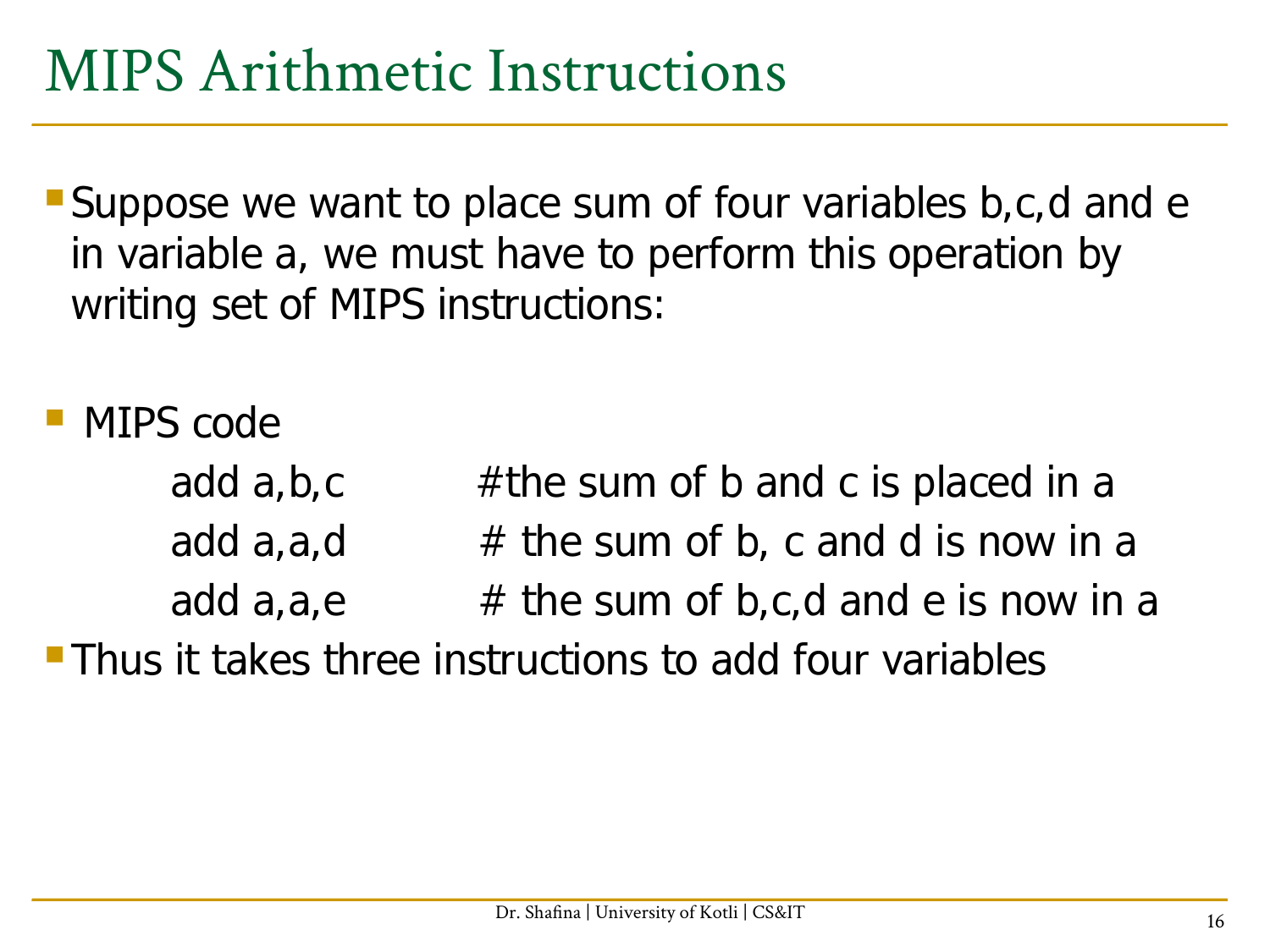

# MIPS Arithmetic Instructions
Suppose we want to place sum of four variables b,c,d and e in variable a, we must have to perform this operation by writing set of MIPS instructions:

 MIPS code
	add a,b,c          #the sum of b and c is placed in a
	add a,a,d	    # the sum of b, c and d is now in a
	add a,a,e	    # the sum of b,c,d and e is now in a
Thus it takes three instructions to add four variables
Dr. Shafina | University of Kotli | CS&IT
16